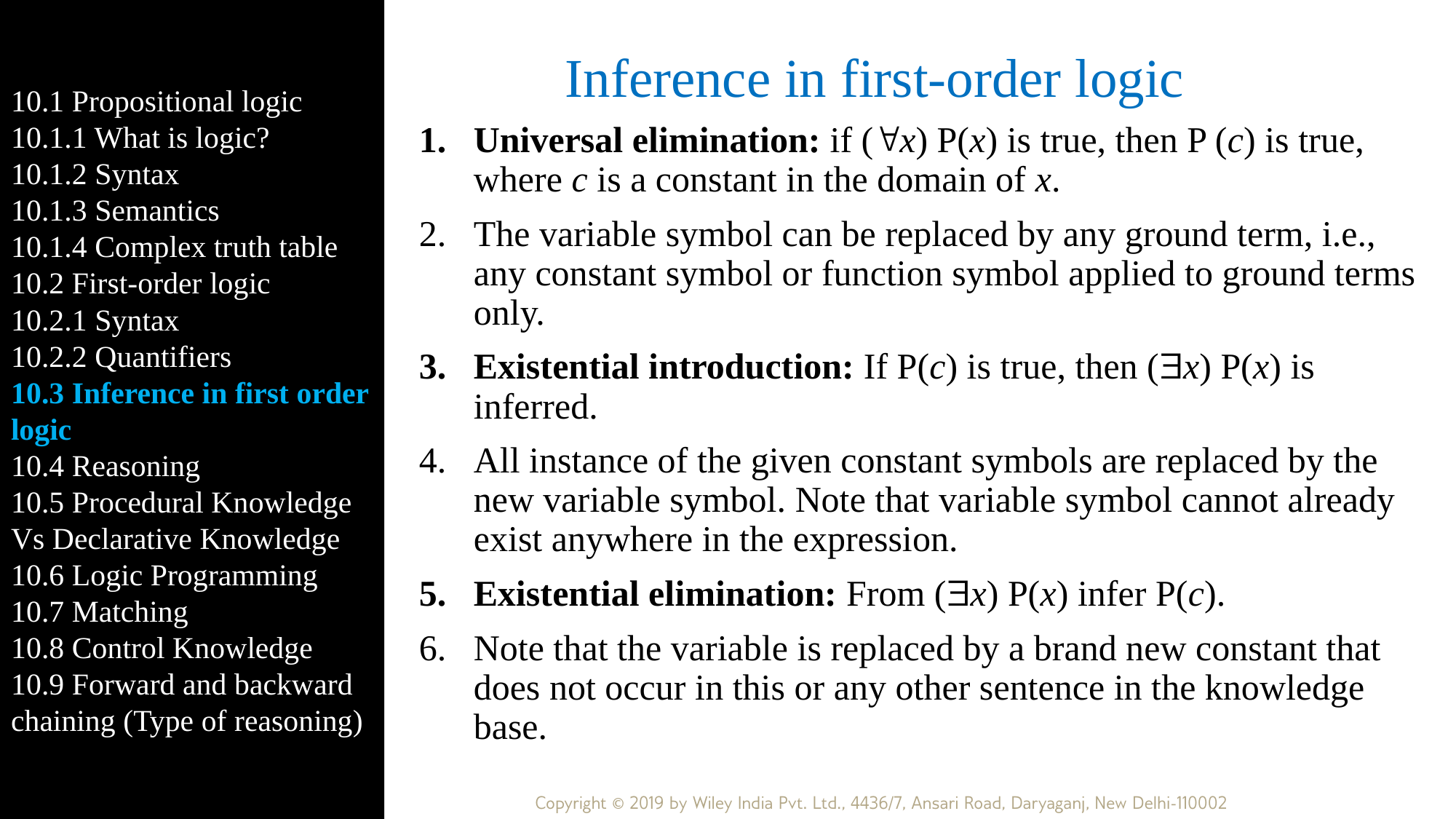

10.1 Propositional logic
10.1.1 What is logic?
10.1.2 Syntax
10.1.3 Semantics
10.1.4 Complex truth table
10.2 First-order logic
10.2.1 Syntax
10.2.2 Quantifiers
10.3 Inference in first order logic
10.4 Reasoning
10.5 Procedural Knowledge Vs Declarative Knowledge
10.6 Logic Programming
10.7 Matching
10.8 Control Knowledge
10.9 Forward and backward chaining (Type of reasoning)
# Inference in first-order logic
Universal elimination: if (∀x) P(x) is true, then P (c) is true, where c is a constant in the domain of x.
The variable symbol can be replaced by any ground term, i.e., any constant symbol or function symbol applied to ground terms only.
Existential introduction: If P(c) is true, then (∃x) P(x) is inferred.
All instance of the given constant symbols are replaced by the new variable symbol. Note that variable symbol cannot already exist anywhere in the expression.
Existential elimination: From (∃x) P(x) infer P(c).
Note that the variable is replaced by a brand new constant that does not occur in this or any other sentence in the knowledge base.

Copyright © 2019 by Wiley India Pvt. Ltd., 4436/7, Ansari Road, Daryaganj, New Delhi-110002